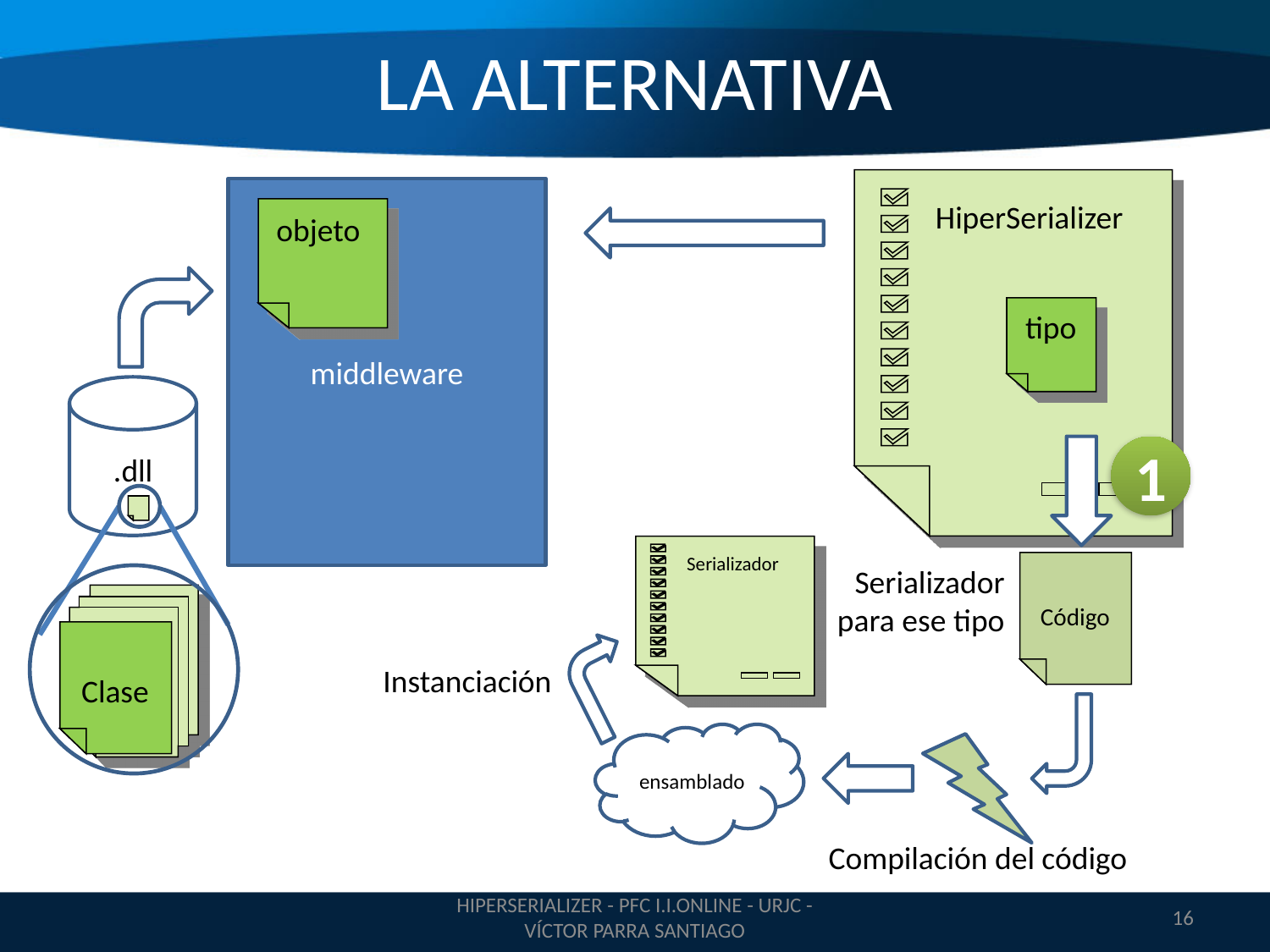

# LA ALTERNATIVA
HiperSerializer
middleware
objeto

tipo
.dll

1

Serializador

Código
Serializador
para ese tipo

Clase

Instanciación

ensamblado

Compilación del código
HIPERSERIALIZER - PFC I.I.ONLINE - URJC - VÍCTOR PARRA SANTIAGO
16